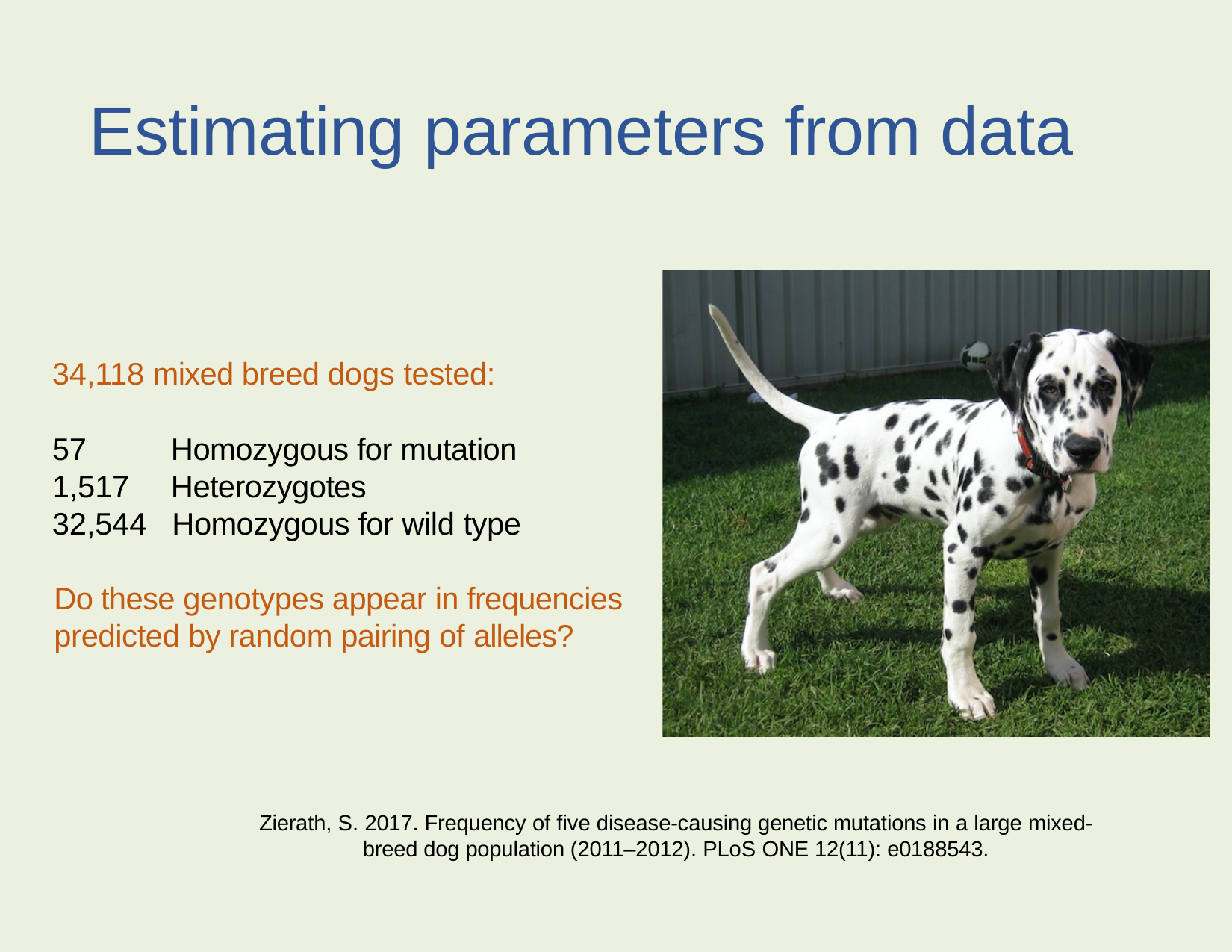

Estimating parameters from data

34,118 mixed breed dogs tested:

57          Homozygous for mutation
1,517     Heterozygotes
32,544   Homozygous for wild type

Do these genotypes appear in frequencies predicted by random pairing of alleles?
Zierath, S. 2017. Frequency of five disease-causing genetic mutations in a large mixed-breed dog population (2011–2012). PLoS ONE 12(11): e0188543.